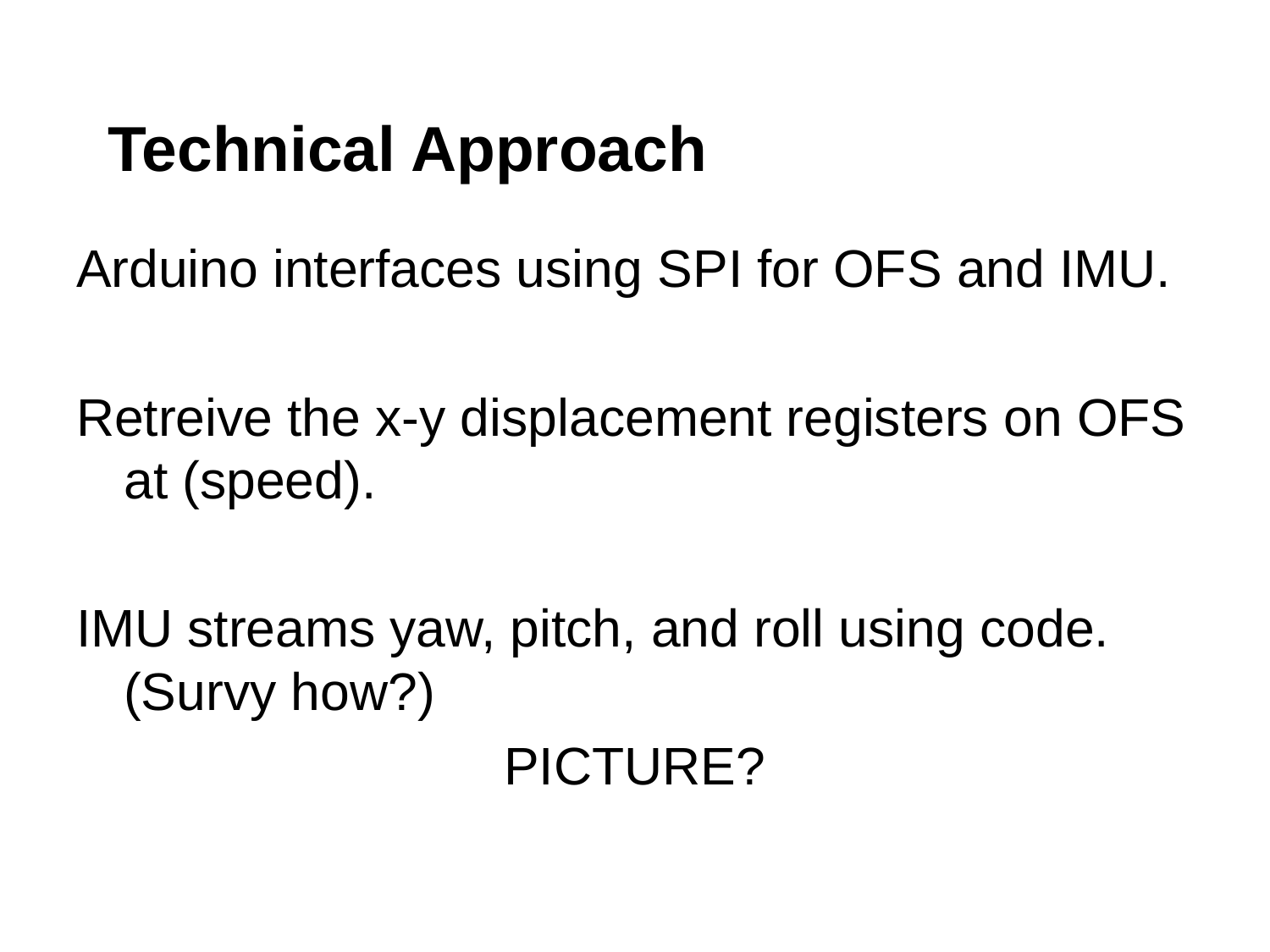

# Technical Approach
Arduino interfaces using SPI for OFS and IMU.

Retreive the x-y displacement registers on OFS at (speed).

IMU streams yaw, pitch, and roll using code. (Survy how?)
PICTURE?